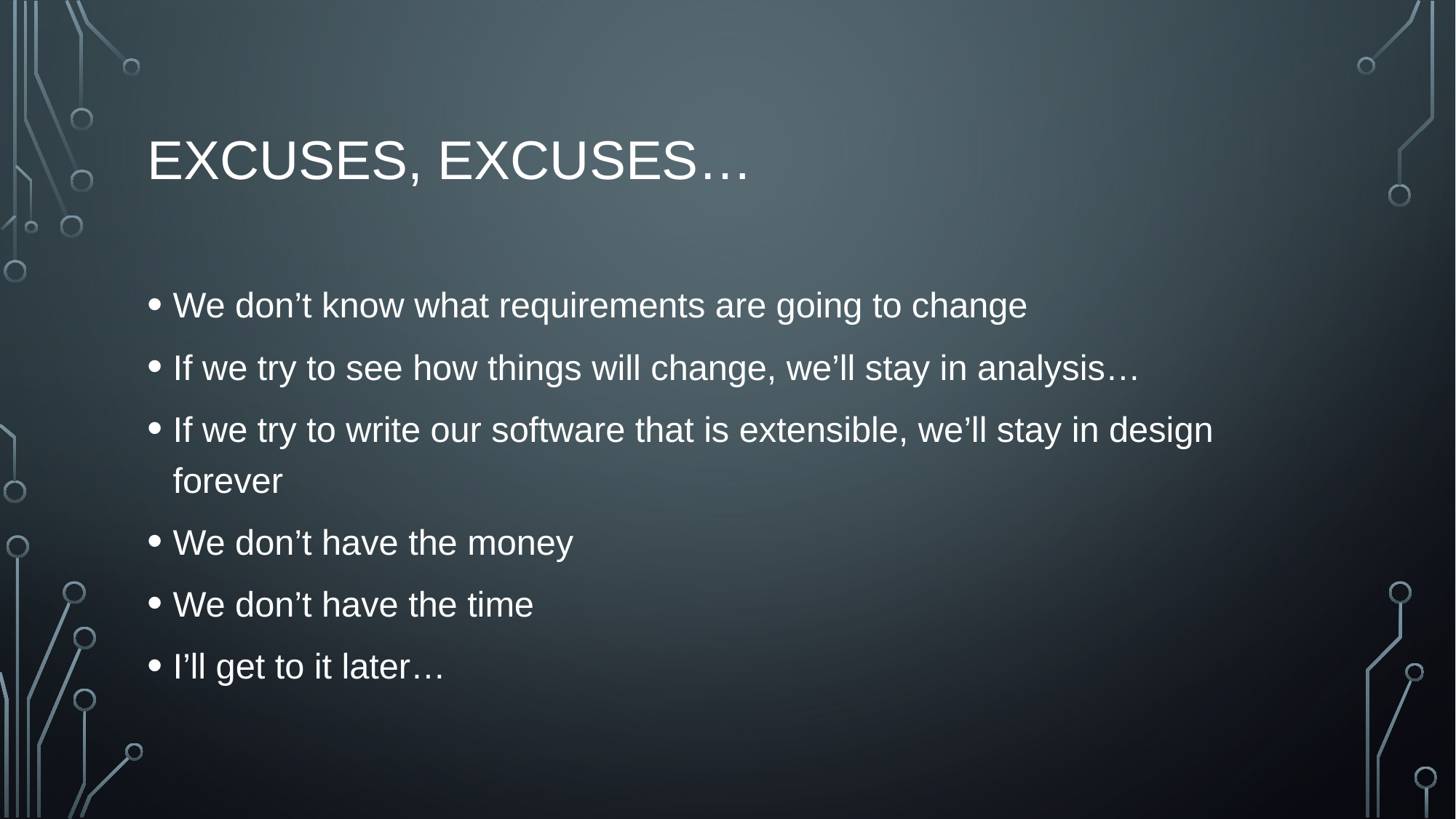

# Excuses, excuses…
We don’t know what requirements are going to change
If we try to see how things will change, we’ll stay in analysis…
If we try to write our software that is extensible, we’ll stay in design forever
We don’t have the money
We don’t have the time
I’ll get to it later…